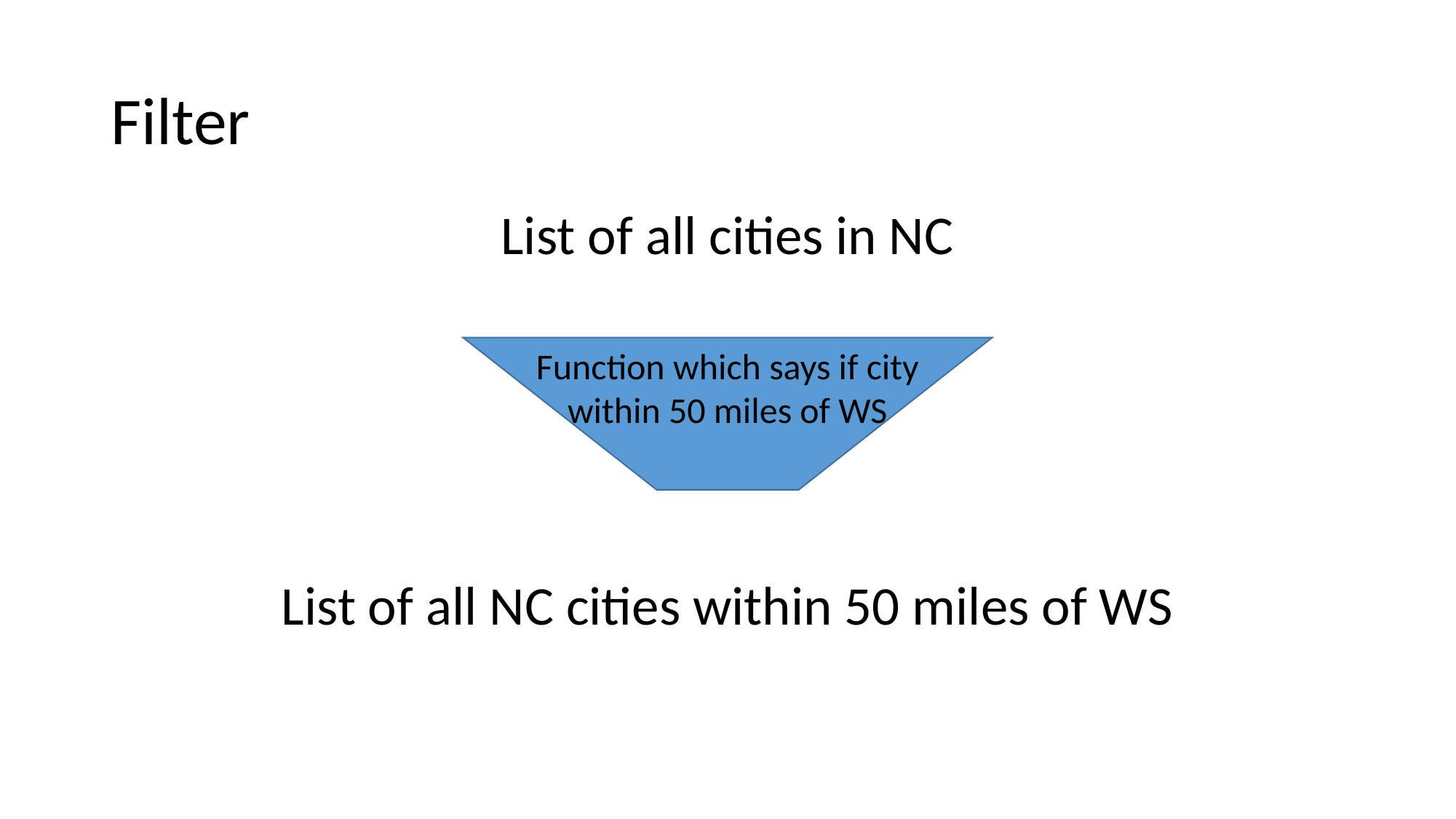

# Filter
List of all cities in NC

List of all NC cities within 50 miles of WS
Function which says if city within 50 miles of WS